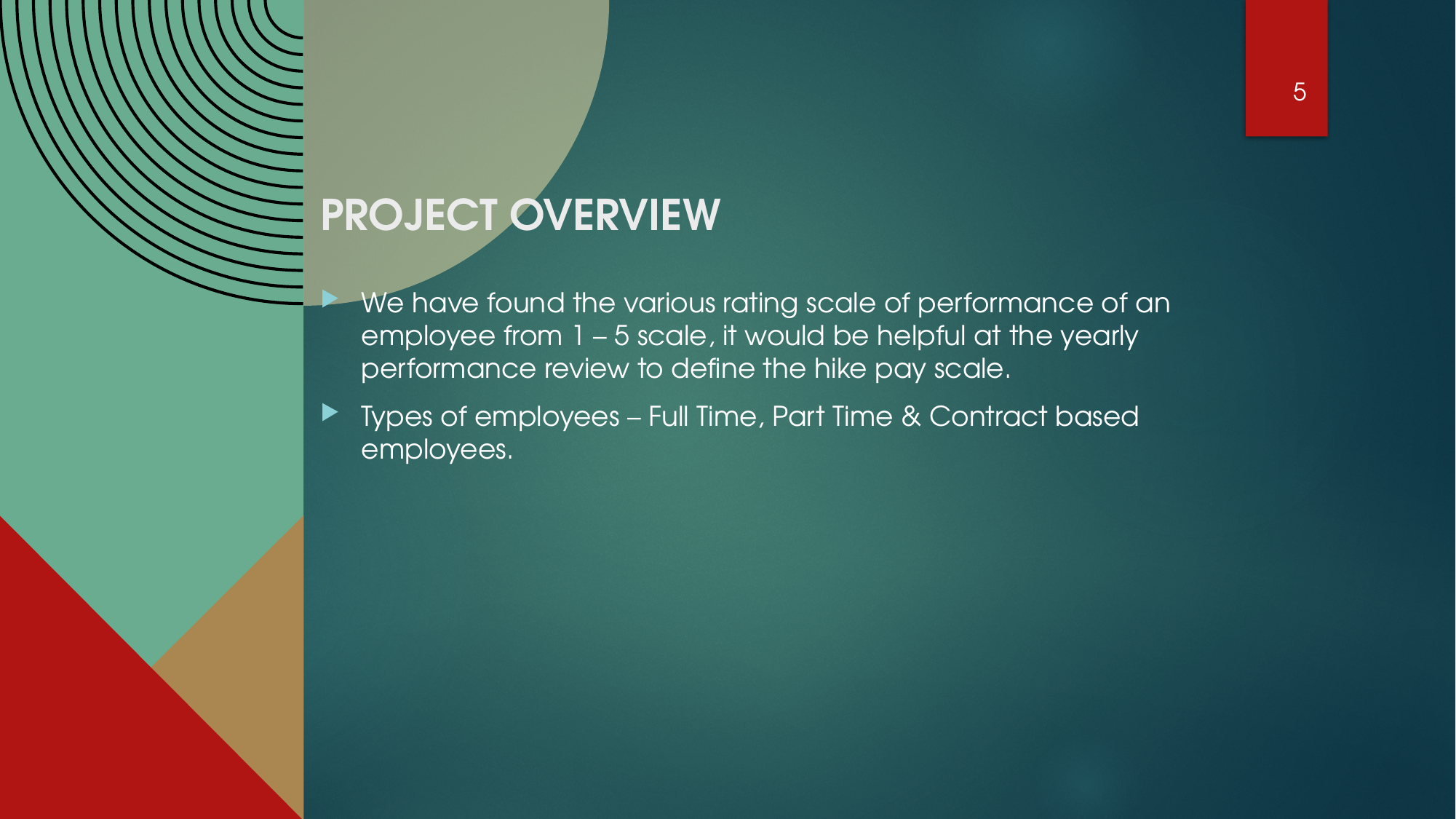

5
# PROJECT OVERVIEW
We have found the various rating scale of performance of an employee from 1 – 5 scale, it would be helpful at the yearly performance review to define the hike pay scale.
Types of employees – Full Time, Part Time & Contract based employees.